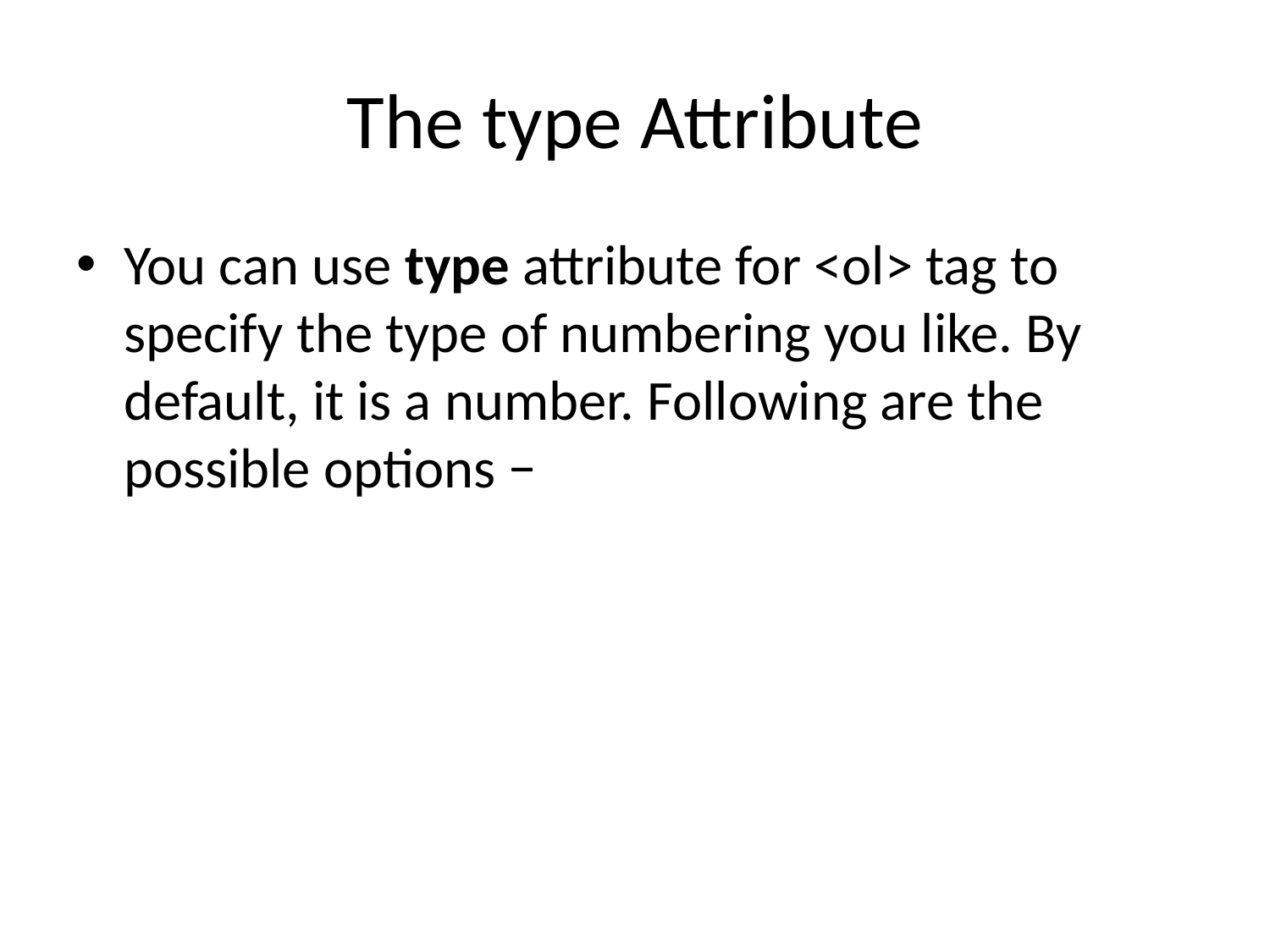

# The type Attribute
You can use type attribute for <ol> tag to specify the type of numbering you like. By default, it is a number. Following are the possible options −